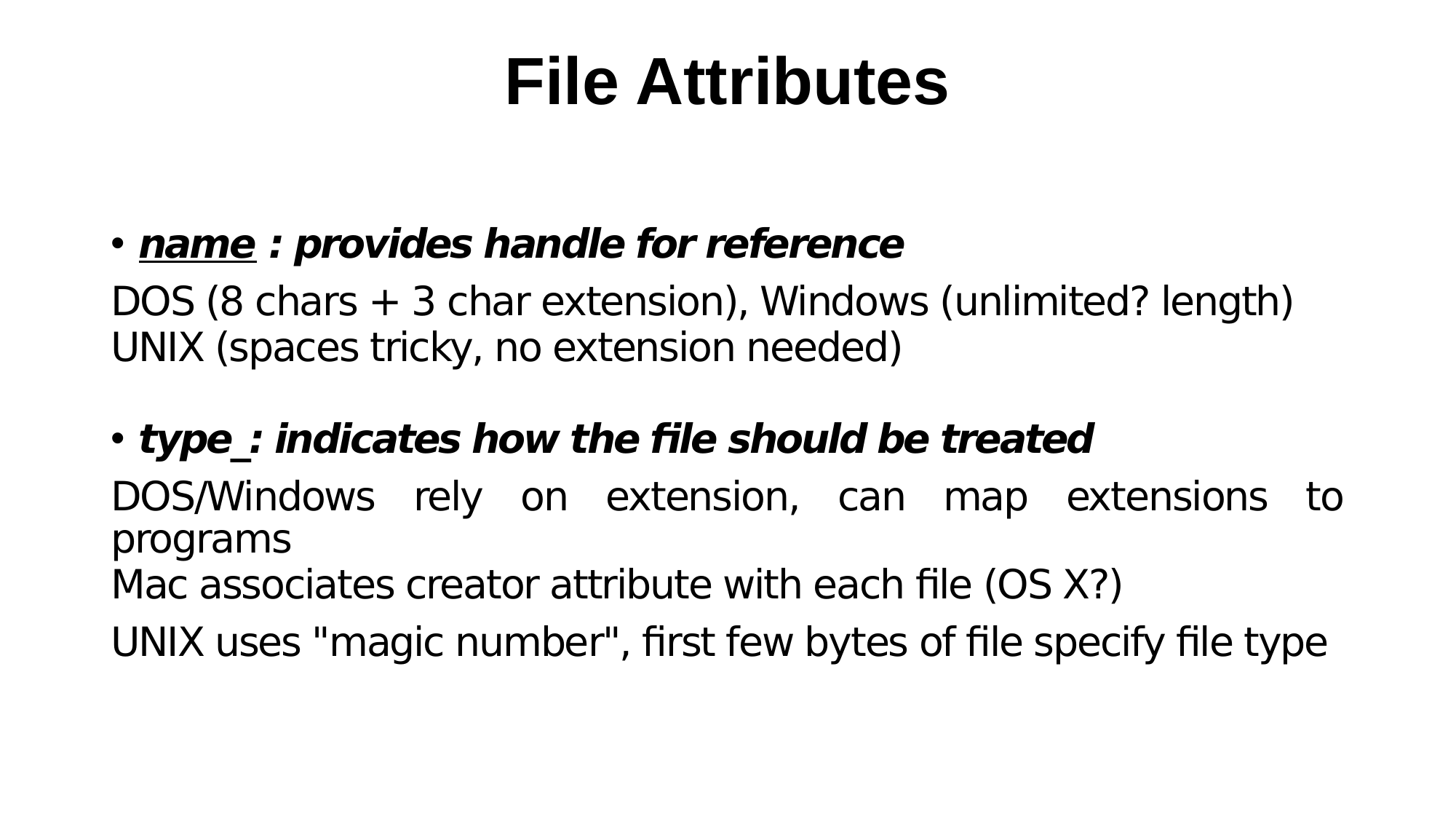

# File Attributes
name : provides handle for reference
DOS (8 chars + 3 char extension), Windows (unlimited? length)
UNIX (spaces tricky, no extension needed)
type_: indicates how the file should be treated
DOS/Windows rely on extension, can map extensions to programs
Mac associates creator attribute with each file (OS X?)
UNIX uses "magic number", first few bytes of file specify file type